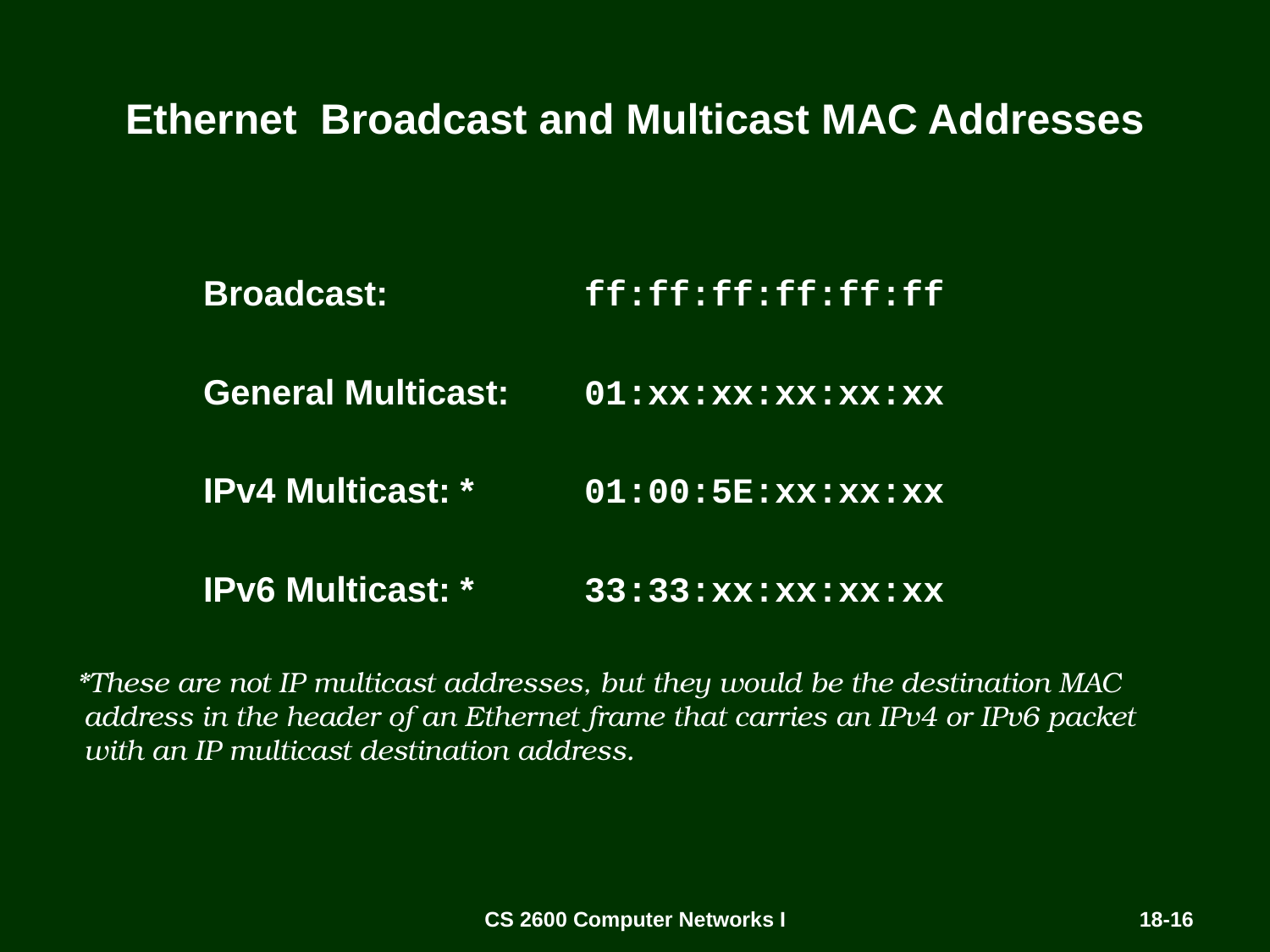

# Ethernet  Broadcast and Multicast MAC Addresses
	Broadcast:	 	ff:ff:ff:ff:ff:ff

	General Multicast:	01:xx:xx:xx:xx:xx

	IPv4 Multicast: *	01:00:5E:xx:xx:xx

	IPv6 Multicast: *	33:33:xx:xx:xx:xx

*These are not IP multicast addresses, but they would be the destination MAC address in the header of an Ethernet frame that carries an IPv4 or IPv6 packet with an IP multicast destination address.

CS 2600 Computer Networks I
18-16